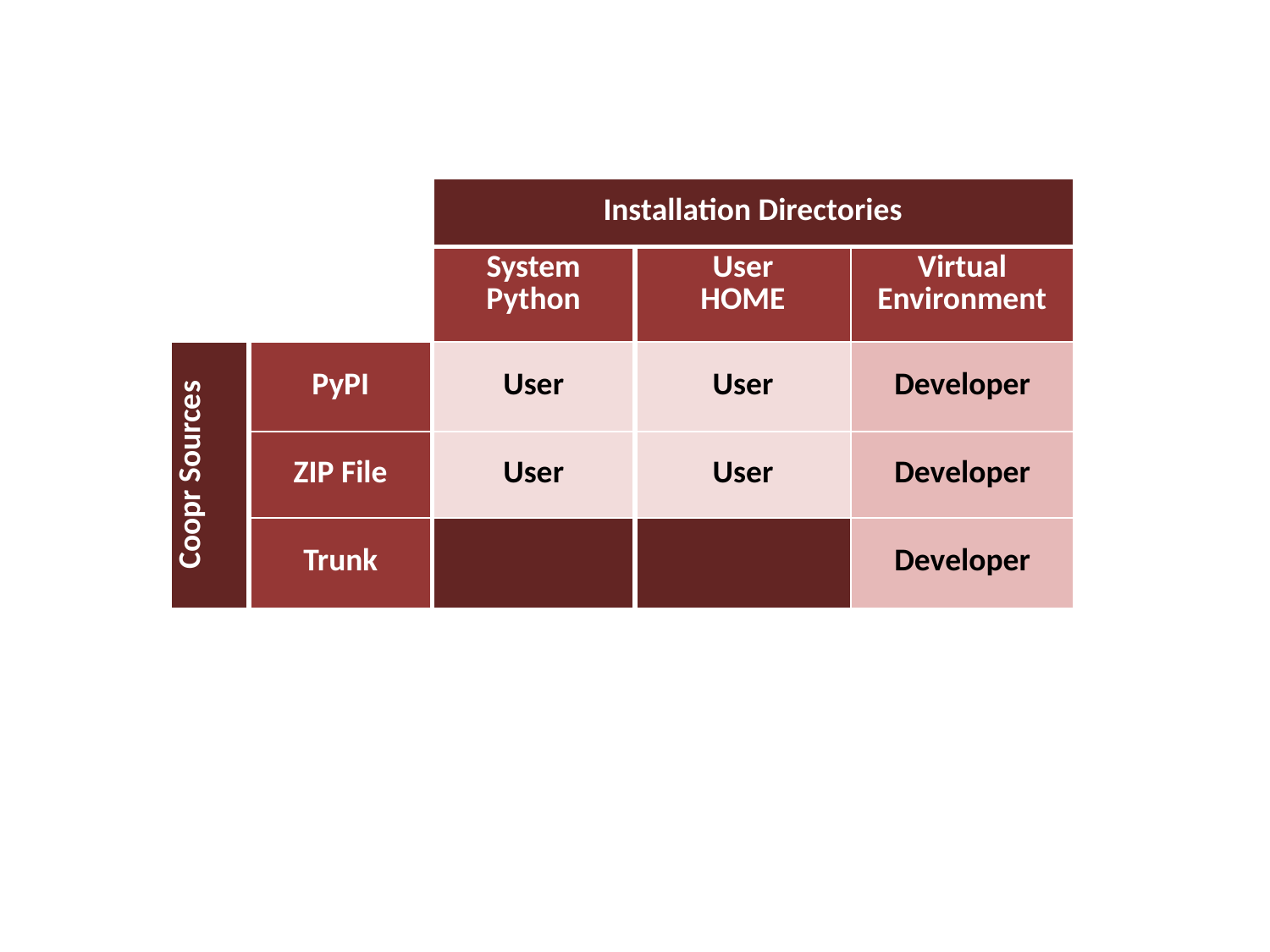

|  |  | Installation Directories |  |  |
| --- | --- | --- | --- | --- |
|  |  | System Python | User HOME | Virtual Environment |
| Coopr Sources | PyPI | User | User | Developer |
|  | ZIP File | User | User | Developer |
|  | Trunk |  |  | Developer |